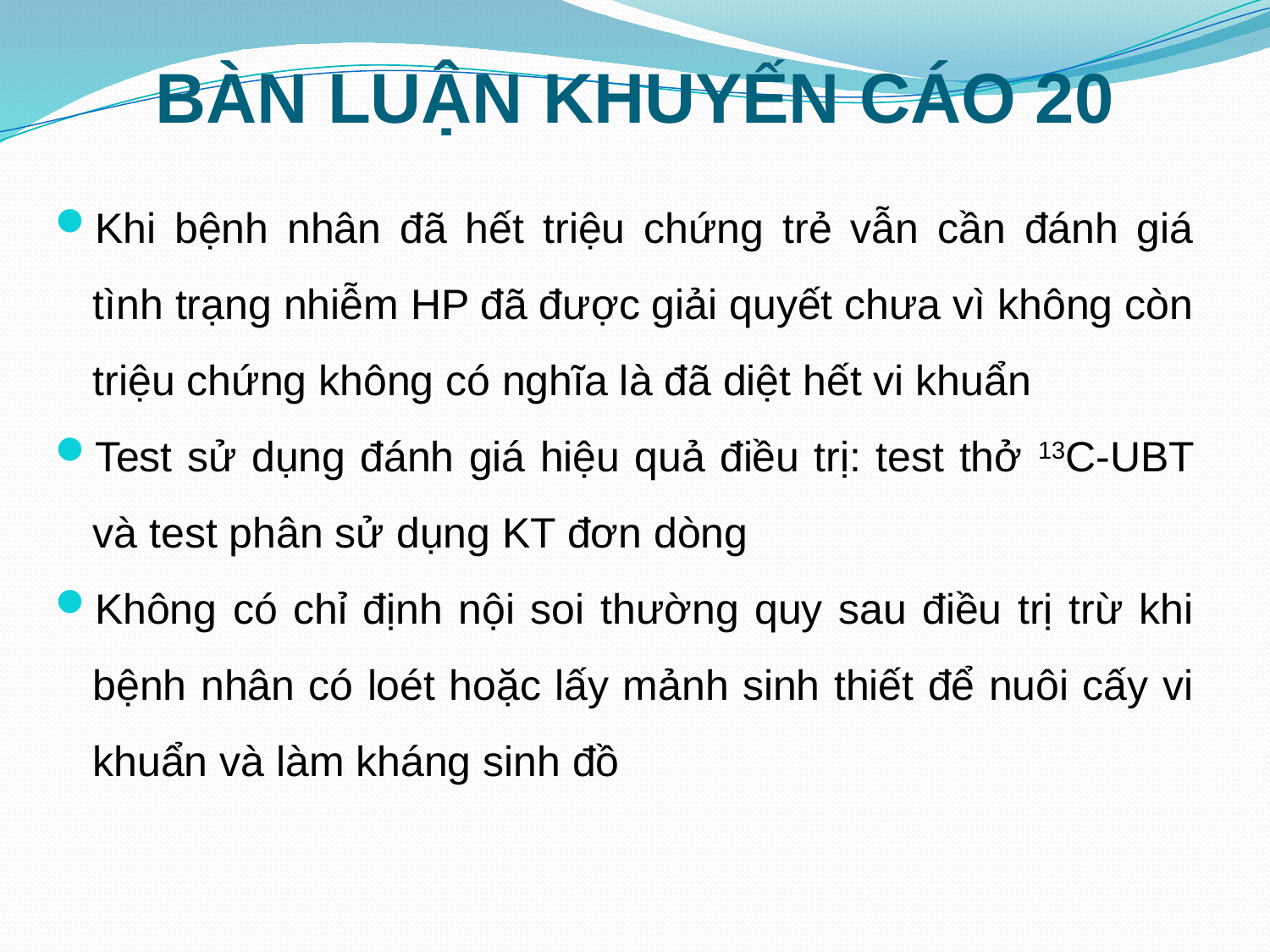

# BÀN LUẬN KHUYẾN CÁO 20
Khi bệnh nhân đã hết triệu chứng trẻ vẫn cần đánh giá tình trạng nhiễm HP đã được giải quyết chưa vì không còn triệu chứng không có nghĩa là đã diệt hết vi khuẩn
Test sử dụng đánh giá hiệu quả điều trị: test thở 13C-UBT và test phân sử dụng KT đơn dòng
Không có chỉ định nội soi thường quy sau điều trị trừ khi bệnh nhân có loét hoặc lấy mảnh sinh thiết để nuôi cấy vi khuẩn và làm kháng sinh đồ